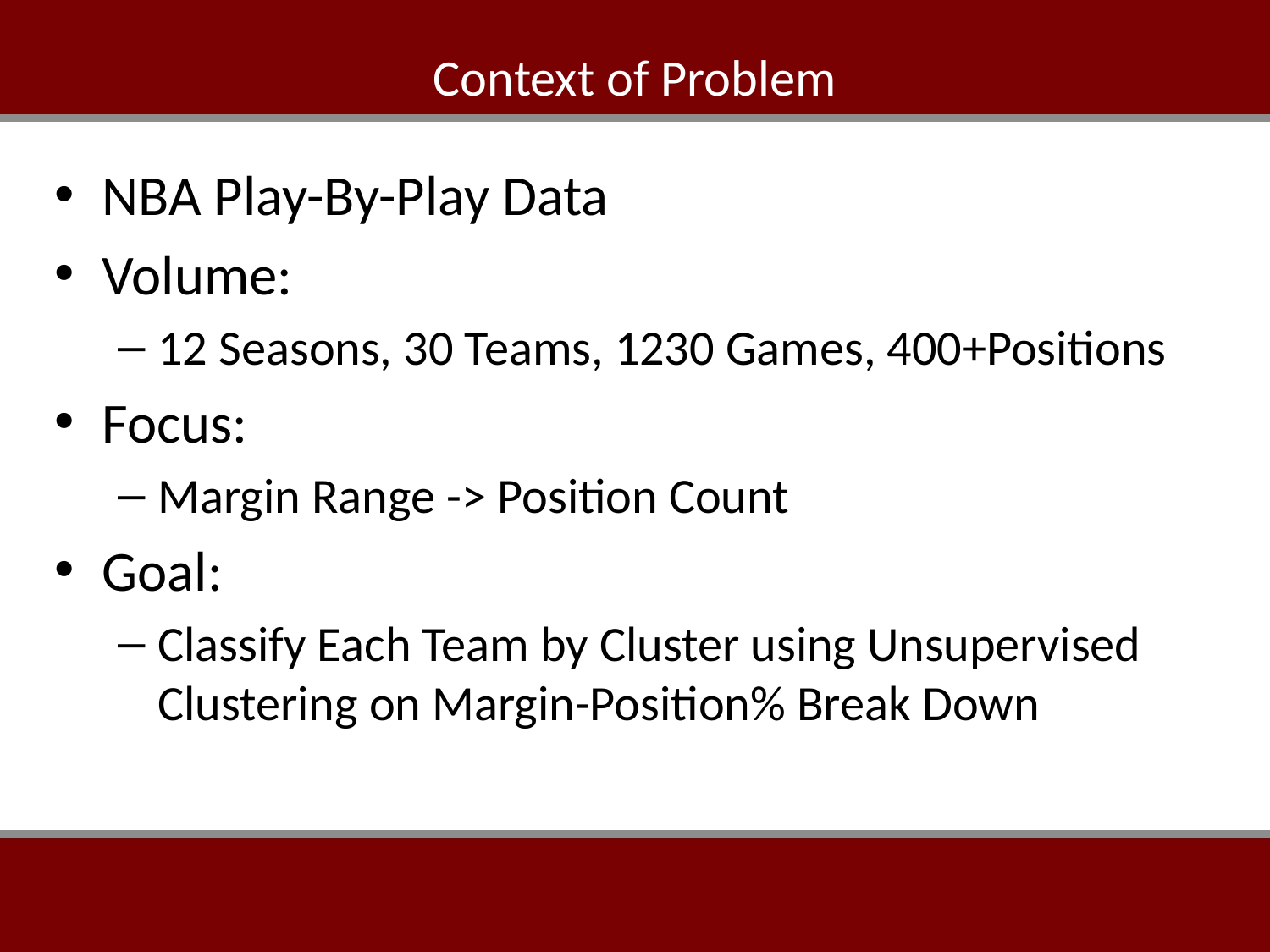

# Context of Problem
NBA Play-By-Play Data
Volume:
12 Seasons, 30 Teams, 1230 Games, 400+Positions
Focus:
Margin Range -> Position Count
Goal:
Classify Each Team by Cluster using Unsupervised Clustering on Margin-Position% Break Down